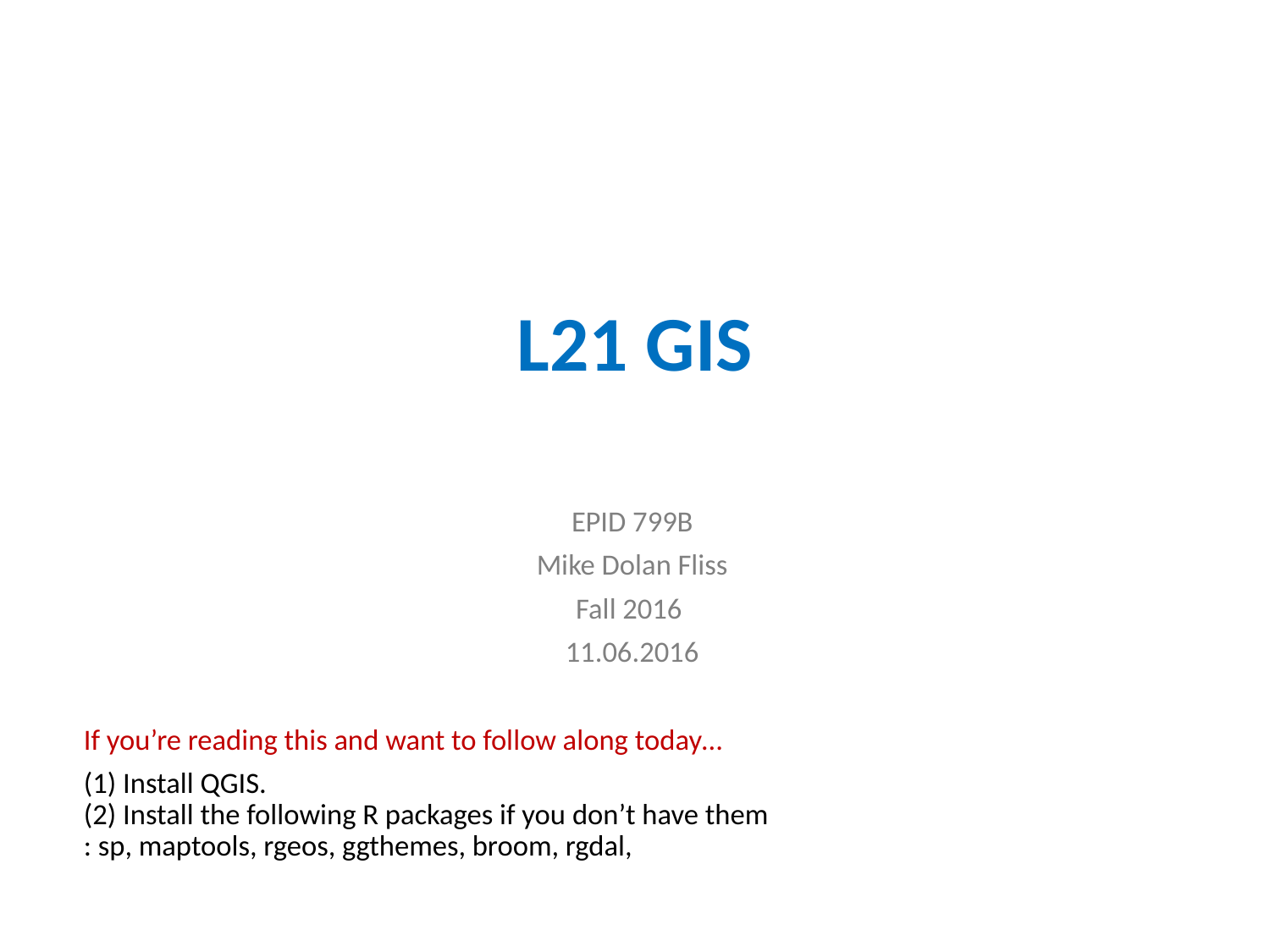

# L21 GIS
EPID 799B
Mike Dolan Fliss
Fall 2016
11.06.2016

If you’re reading this and want to follow along today…
(1) Install QGIS.
(2) Install the following R packages if you don’t have them
: sp, maptools, rgeos, ggthemes, broom, rgdal,